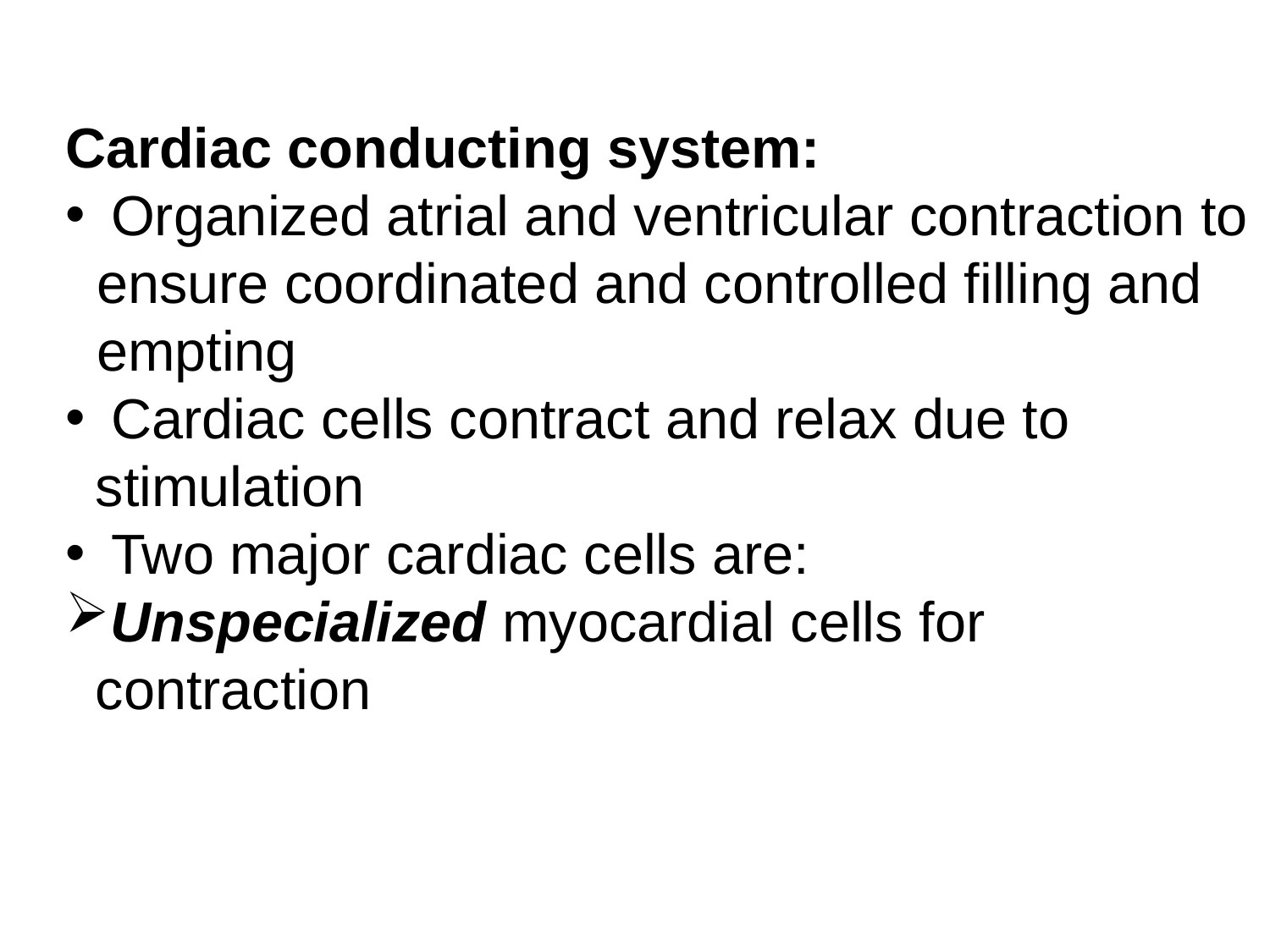

Cardiac conducting system:
 Organized atrial and ventricular contraction to
  ensure coordinated and controlled filling and
  empting
 Cardiac cells contract and relax due to stimulation
 Two major cardiac cells are:
Unspecialized myocardial cells for contraction